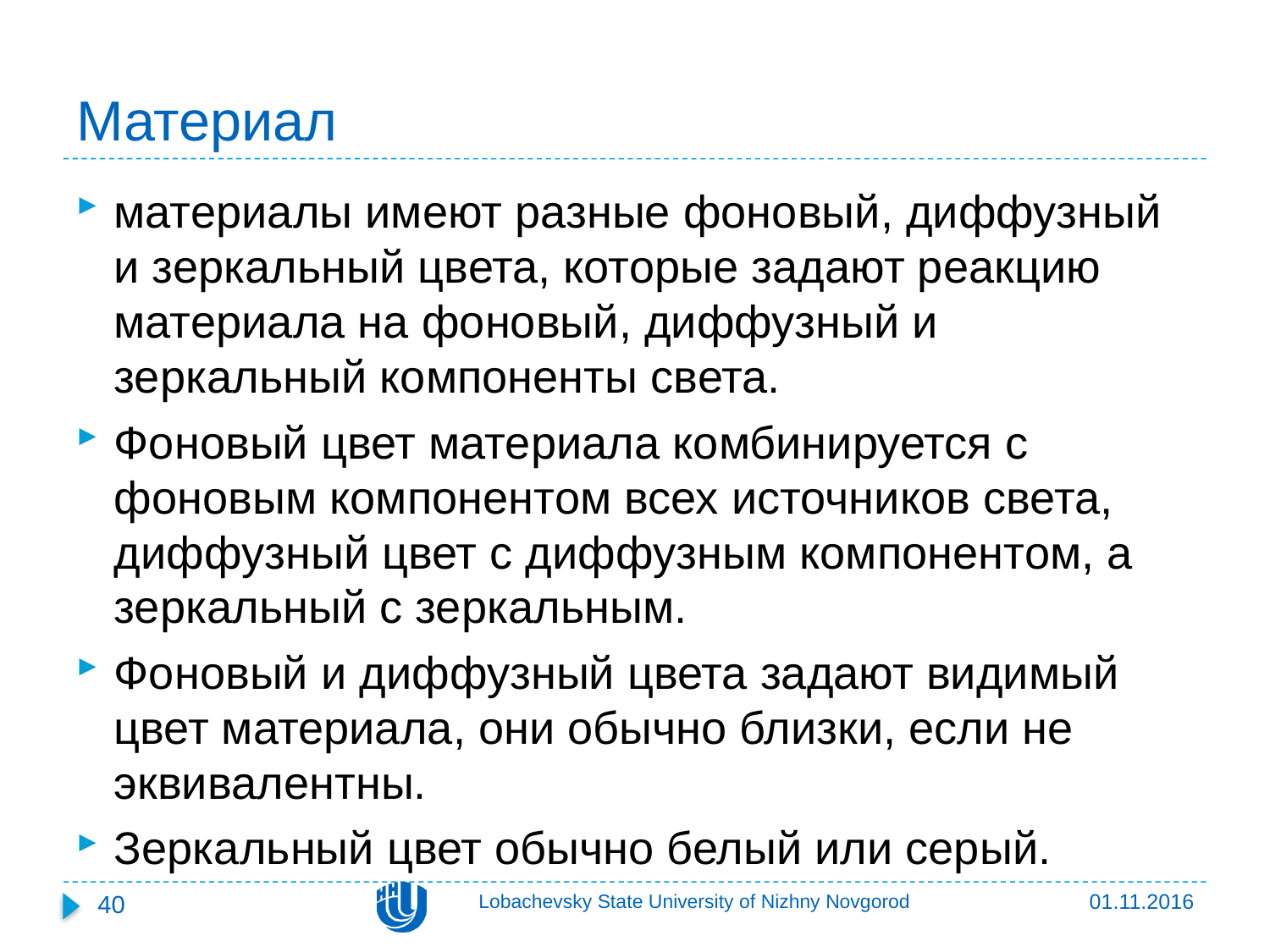

# Материал
материалы имеют разные фоновый, диффузный и зеркальный цвета, которые задают реакцию материала на фоновый, диффузный и зеркальный компоненты света.
Фоновый цвет материала комбинируется с фоновым компонентом всех источников света, диффузный цвет с диффузным компонентом, а зеркальный с зеркальным.
Фоновый и диффузный цвета задают видимый цвет материала, они обычно близки, если не эквивалентны.
Зеркальный цвет обычно белый или серый.
40
Lobachevsky State University of Nizhny Novgorod
01.11.2016